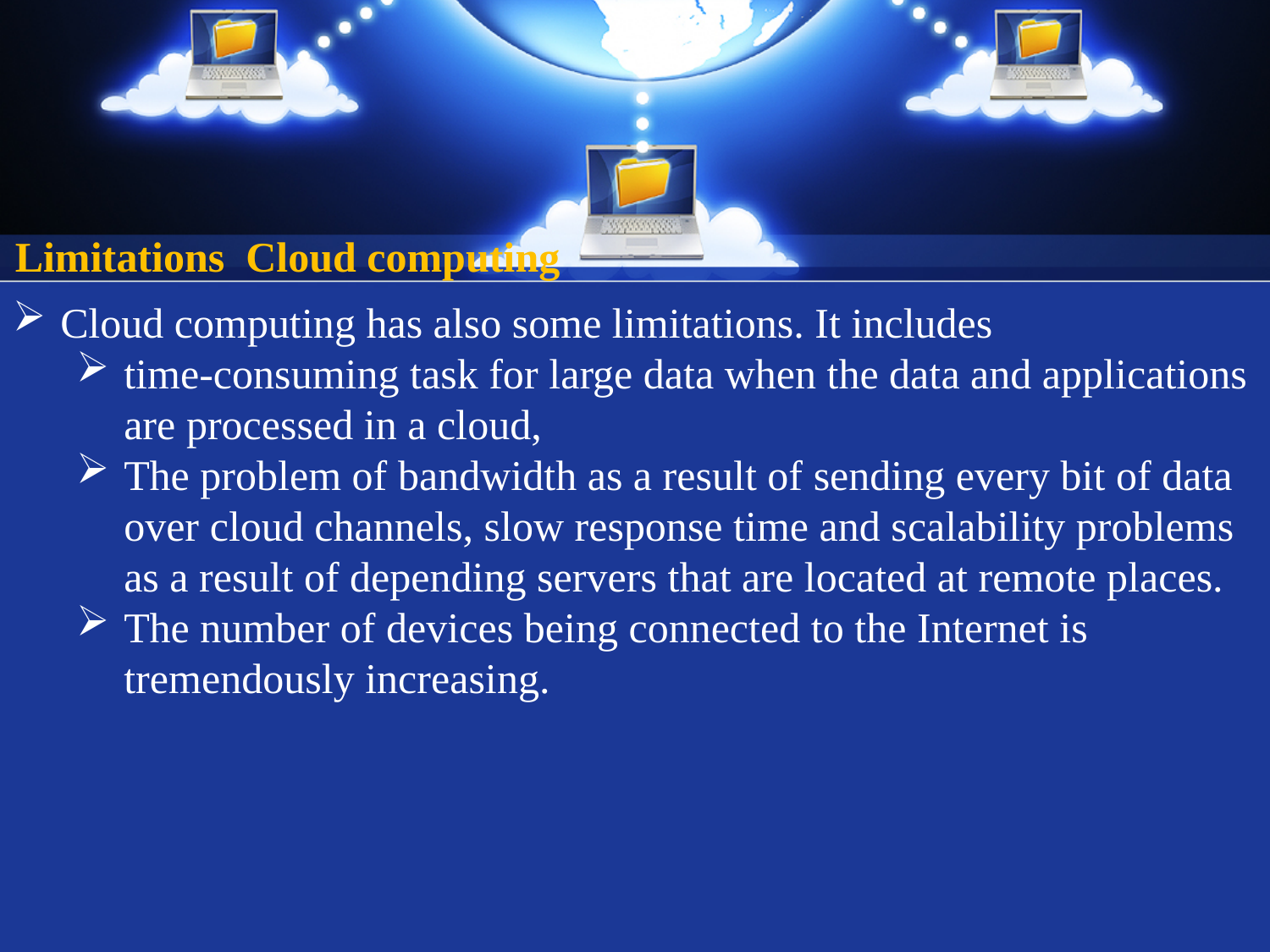

Limitations  Cloud computing
Cloud computing has also some limitations. It includes
time-consuming task for large data when the data and applications are processed in a cloud,
The problem of bandwidth as a result of sending every bit of data over cloud channels, slow response time and scalability problems as a result of depending servers that are located at remote places.
The number of devices being connected to the Internet is tremendously increasing.